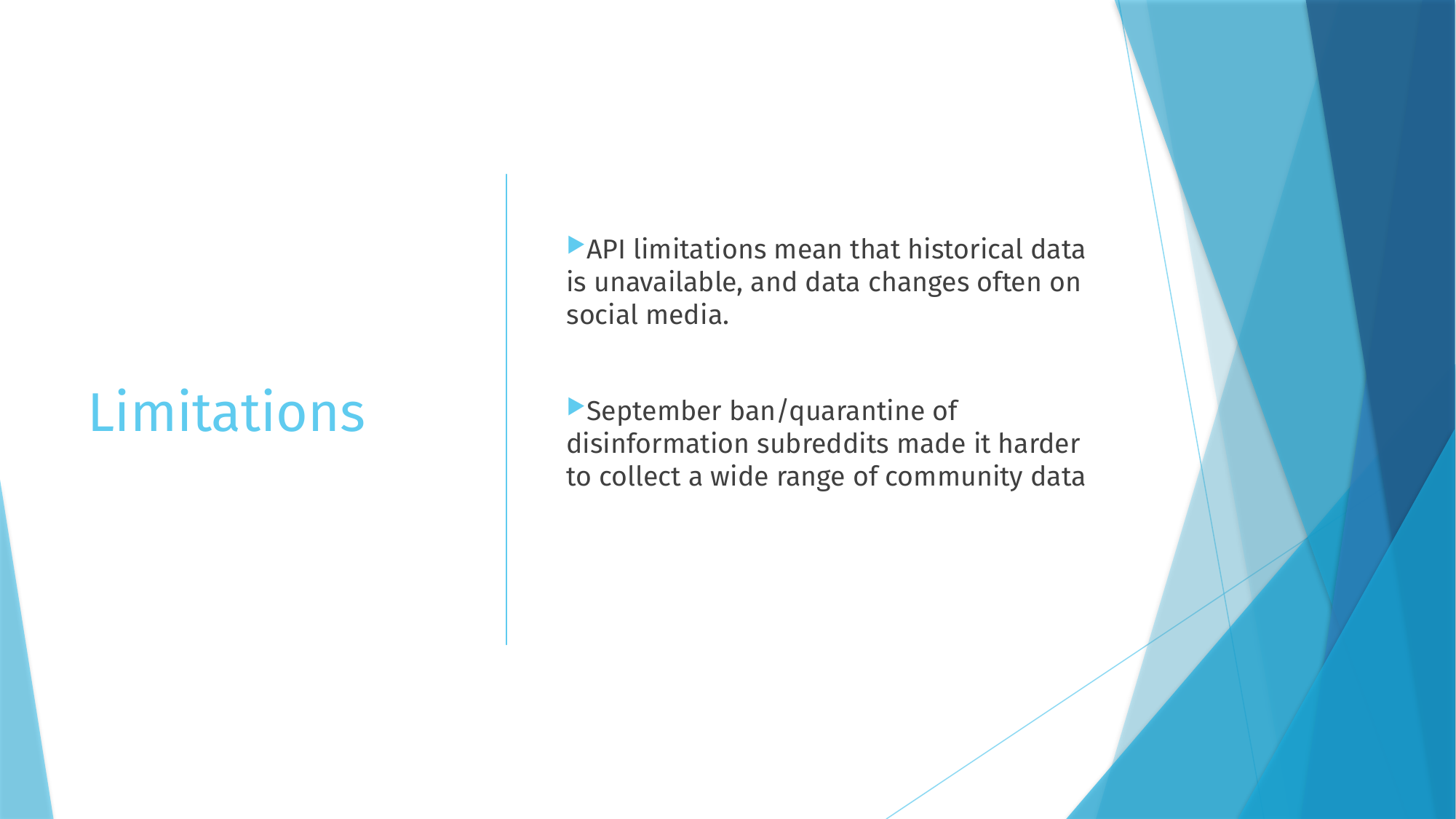

# Limitations
API limitations mean that historical data is unavailable, and data changes often on social media.

September ban/quarantine of disinformation subreddits made it harder to collect a wide range of community data